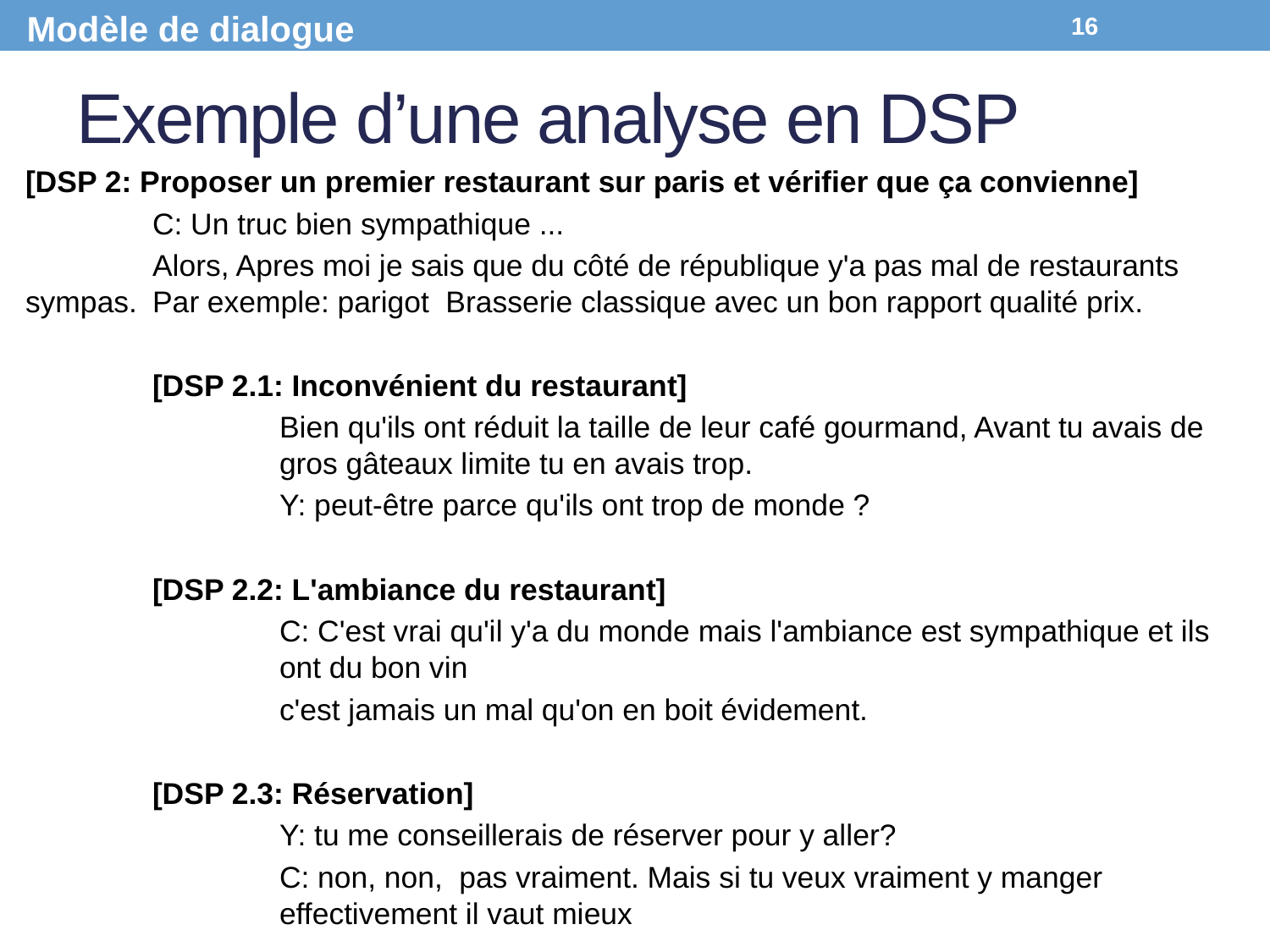

Modèle de dialogue
16
# Exemple d’une analyse en DSP
[DSP 2: Proposer un premier restaurant sur paris et vérifier que ça convienne]
	C: Un truc bien sympathique ...
	Alors, Apres moi je sais que du côté de république y'a pas mal de restaurants sympas. 	Par exemple: parigot  Brasserie classique avec un bon rapport qualité prix.

	[DSP 2.1: Inconvénient du restaurant]
		Bien qu'ils ont réduit la taille de leur café gourmand, Avant tu avais de 		gros gâteaux limite tu en avais trop.
		Y: peut-être parce qu'ils ont trop de monde ?

	[DSP 2.2: L'ambiance du restaurant]
		C: C'est vrai qu'il y'a du monde mais l'ambiance est sympathique et ils 		ont du bon vin
		c'est jamais un mal qu'on en boit évidement.

	[DSP 2.3: Réservation]
		Y: tu me conseillerais de réserver pour y aller?
		C: non, non,  pas vraiment. Mais si tu veux vraiment y manger 			effectivement il vaut mieux